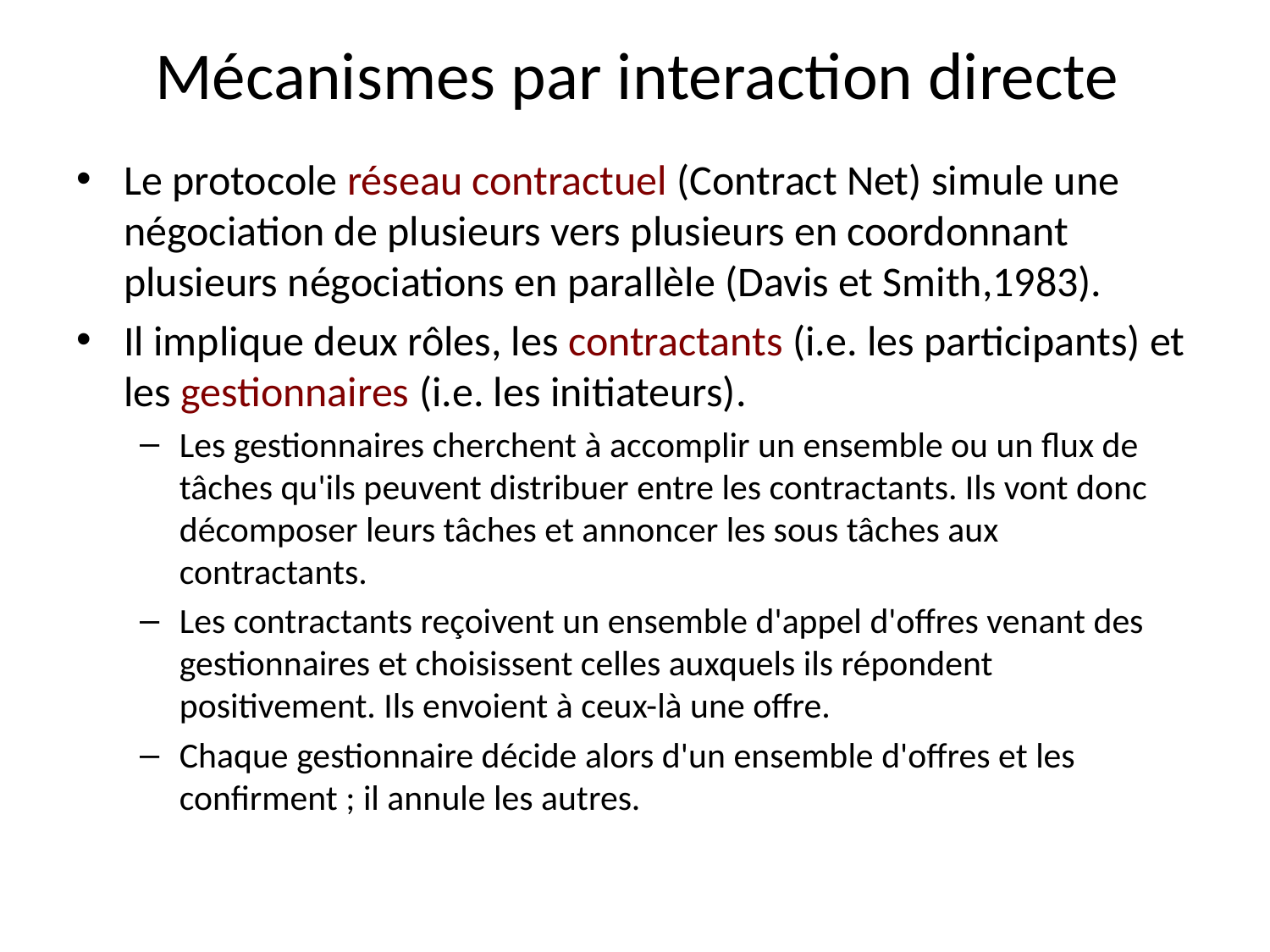

# Mécanismes par interaction directe
Le protocole réseau contractuel (Contract Net) simule une négociation de plusieurs vers plusieurs en coordonnant plusieurs négociations en parallèle (Davis et Smith,1983).
Il implique deux rôles, les contractants (i.e. les participants) et les gestionnaires (i.e. les initiateurs).
Les gestionnaires cherchent à accomplir un ensemble ou un flux de tâches qu'ils peuvent distribuer entre les contractants. Ils vont donc décomposer leurs tâches et annoncer les sous tâches aux contractants.
Les contractants reçoivent un ensemble d'appel d'offres venant des gestionnaires et choisissent celles auxquels ils répondent positivement. Ils envoient à ceux-là une offre.
Chaque gestionnaire décide alors d'un ensemble d'offres et les confirment ; il annule les autres.